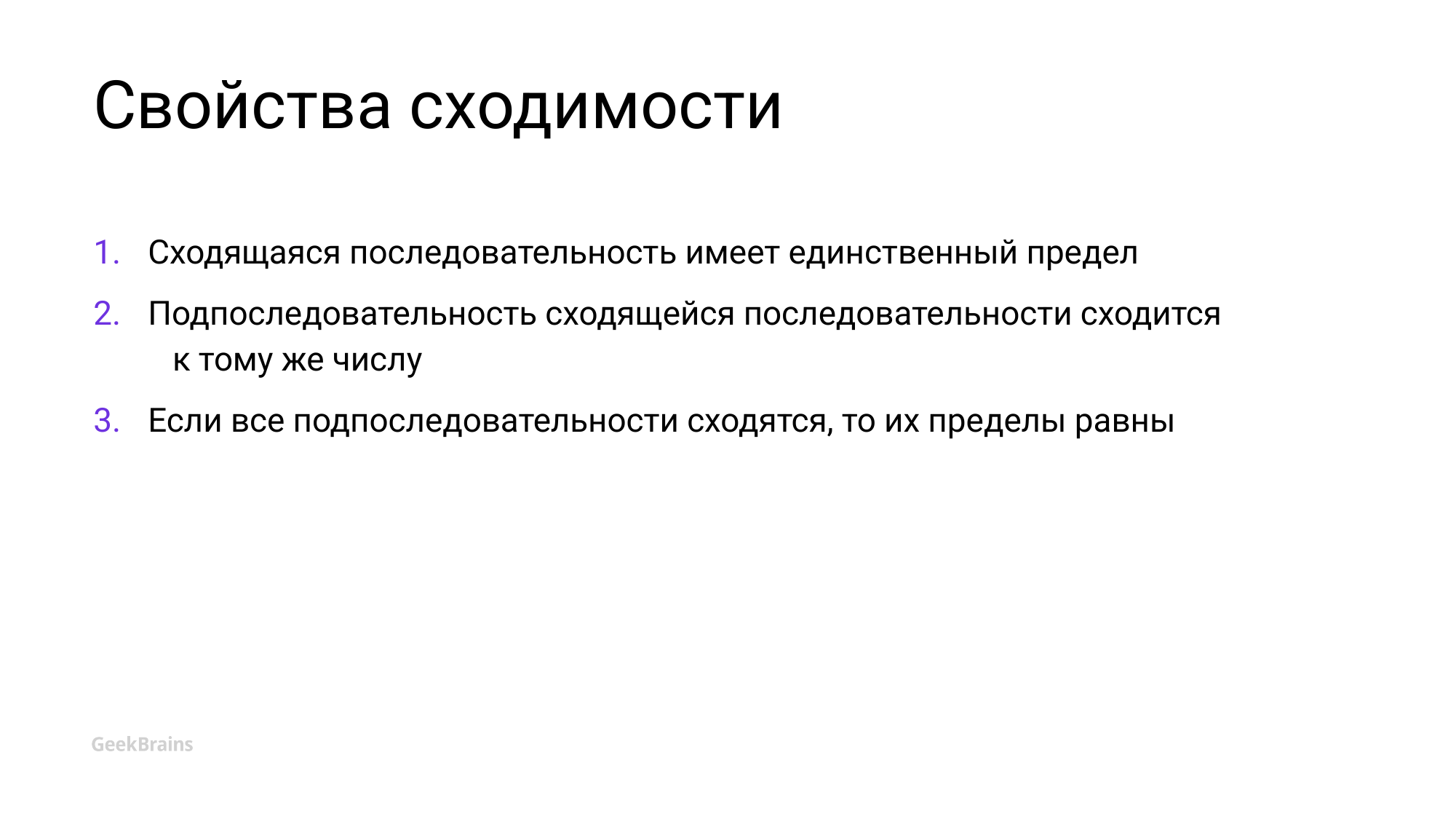

Свойства сходимости
Сходящаяся последовательность имеет единственный предел
Подпоследовательность сходящейся последовательности сходится                     к тому же числу
Если все подпоследовательности сходятся, то их пределы равны